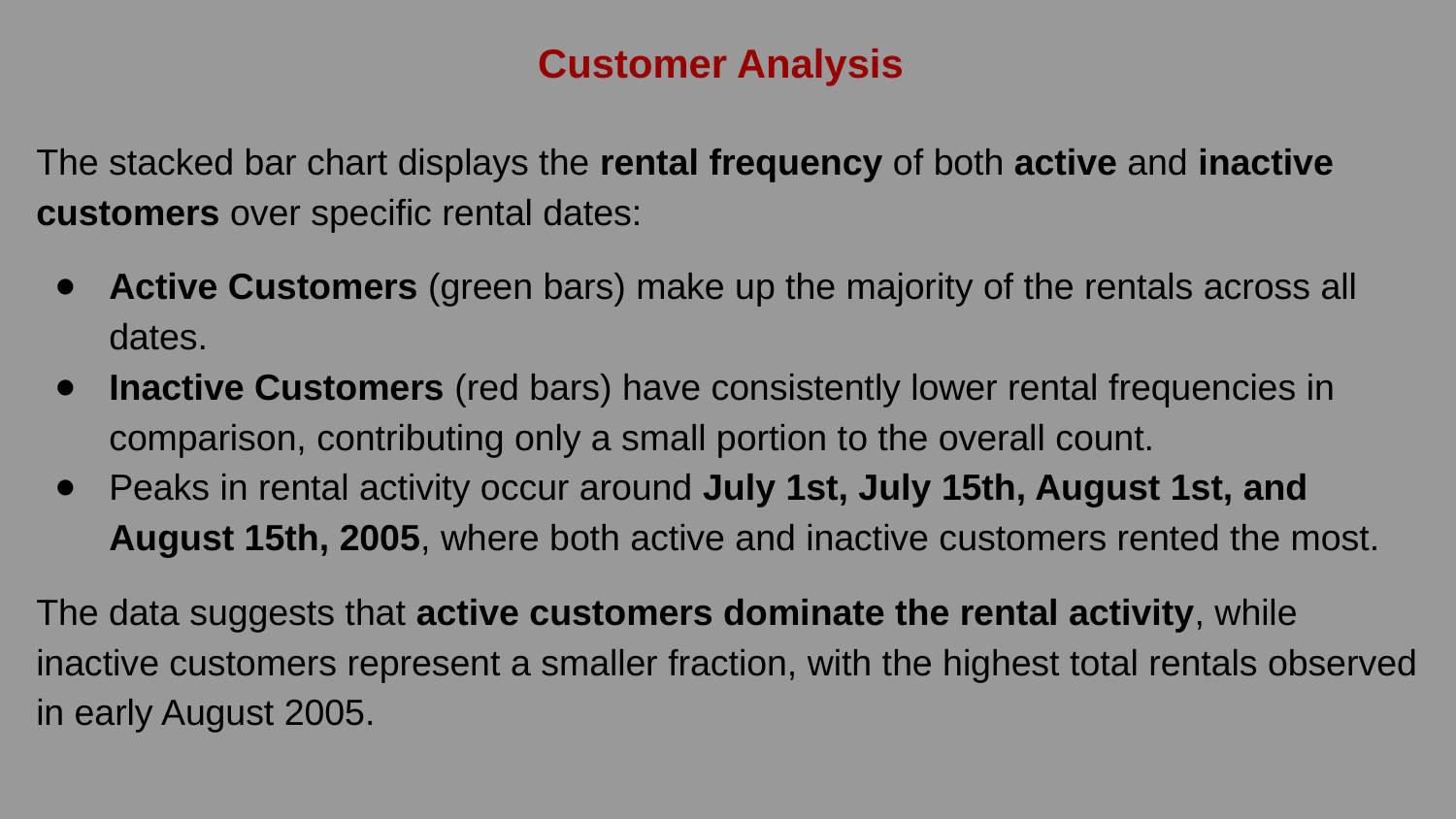

Customer Analysis
The stacked bar chart displays the rental frequency of both active and inactive customers over specific rental dates:
Active Customers (green bars) make up the majority of the rentals across all dates.
Inactive Customers (red bars) have consistently lower rental frequencies in comparison, contributing only a small portion to the overall count.
Peaks in rental activity occur around July 1st, July 15th, August 1st, and August 15th, 2005, where both active and inactive customers rented the most.
The data suggests that active customers dominate the rental activity, while inactive customers represent a smaller fraction, with the highest total rentals observed in early August 2005.